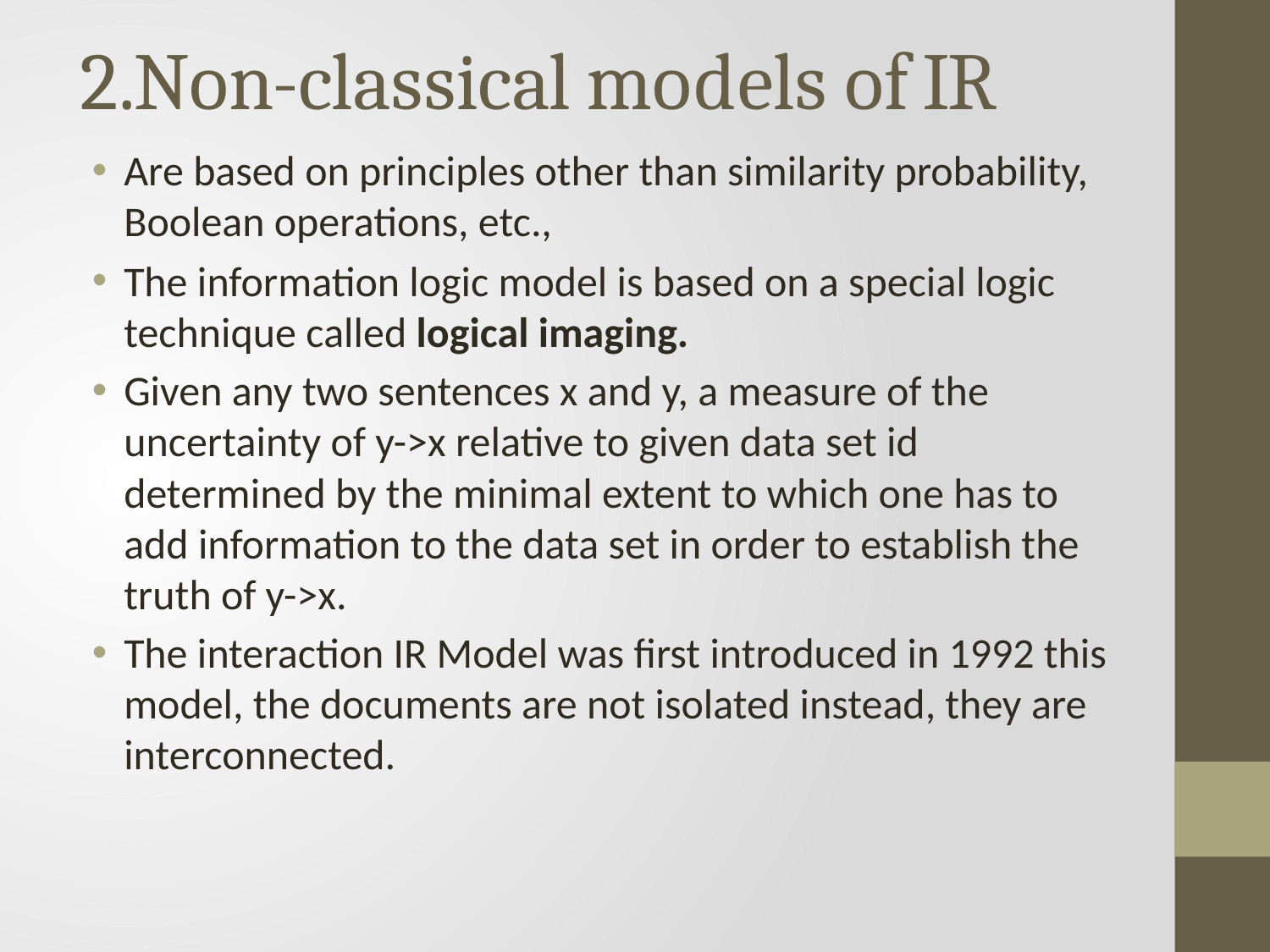

# 2.Non-classical models of IR
Are based on principles other than similarity probability, Boolean operations, etc.,
The information logic model is based on a special logic technique called logical imaging.
Given any two sentences x and y, a measure of the uncertainty of y->x relative to given data set id determined by the minimal extent to which one has to add information to the data set in order to establish the truth of y->x.
The interaction IR Model was first introduced in 1992 this model, the documents are not isolated instead, they are interconnected.